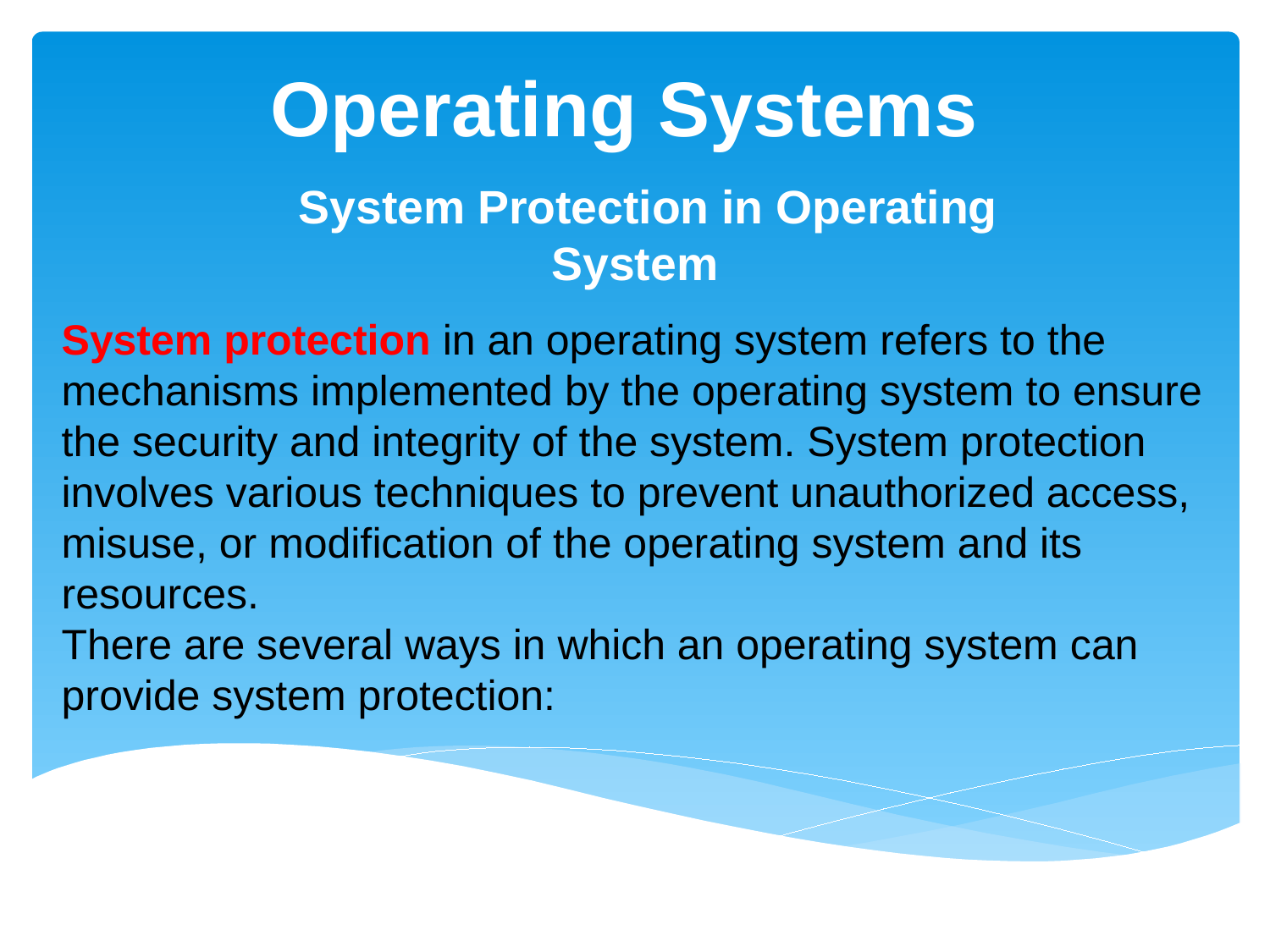

# Operating Systems
  System Protection in Operating System

System protection in an operating system refers to the mechanisms implemented by the operating system to ensure the security and integrity of the system. System protection involves various techniques to prevent unauthorized access, misuse, or modification of the operating system and its resources.
There are several ways in which an operating system can provide system protection: